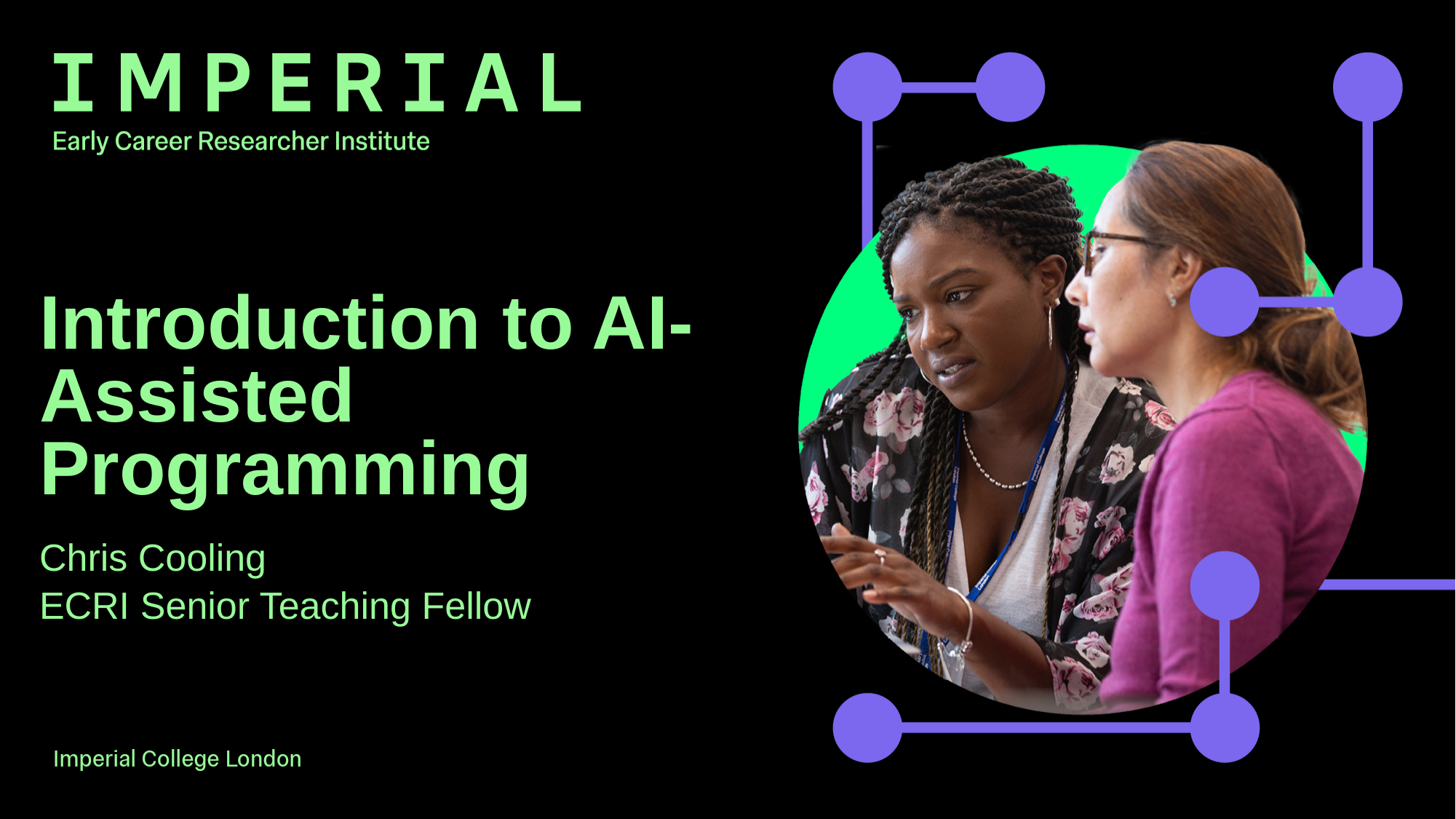

# Introduction to AI-Assisted Programming
Chris Cooling
ECRI Senior Teaching Fellow